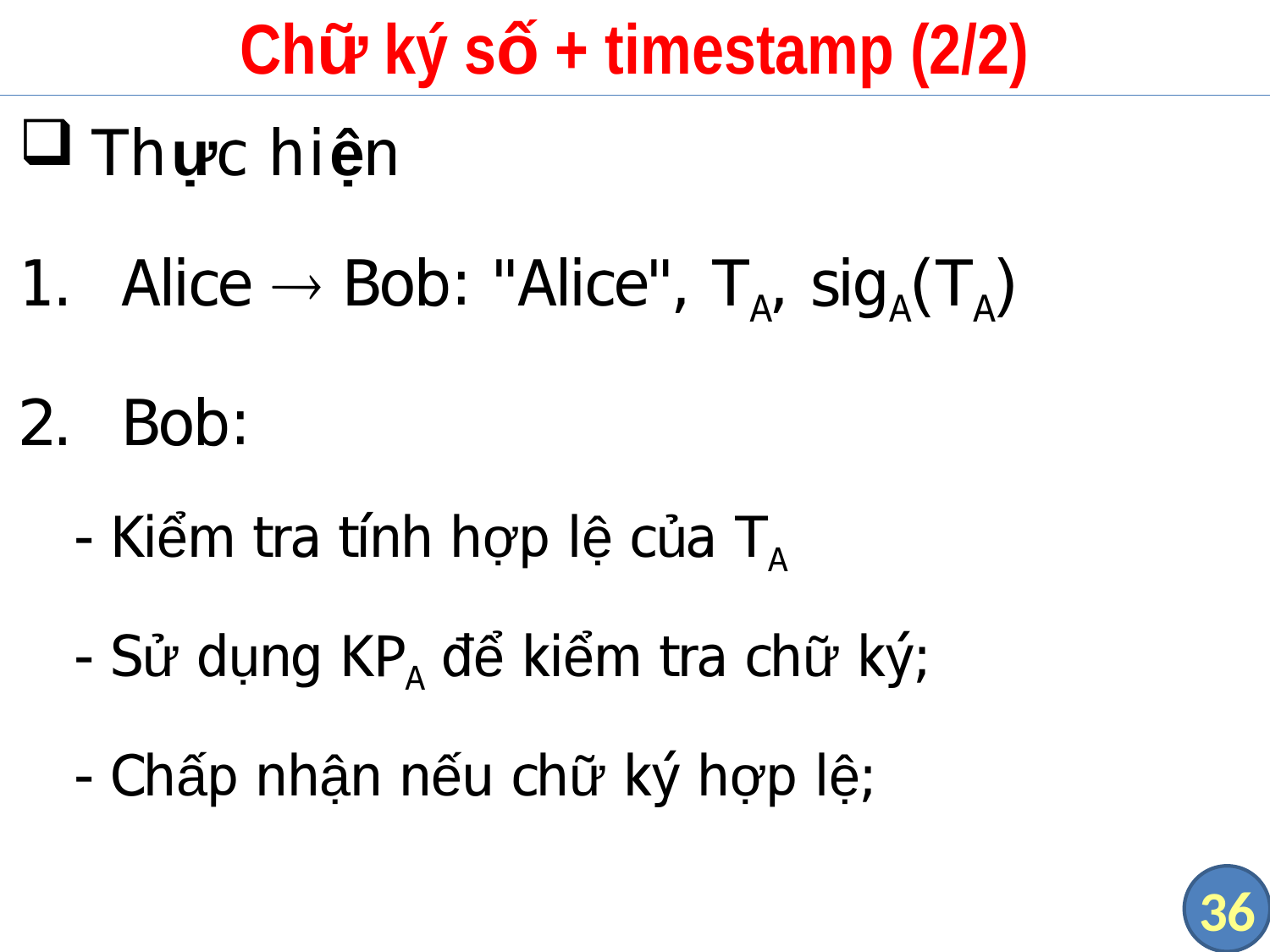

# Chữ ký số + timestamp (2/2)
Thực hiện
Alice → Bob: "Alice", TA, sigA(TA)
Bob:
− Kiểm tra tính hợp lệ của TA
− Sử dụng KPA để kiểm tra chữ ký;
− Chấp nhận nếu chữ ký hợp lệ;
36